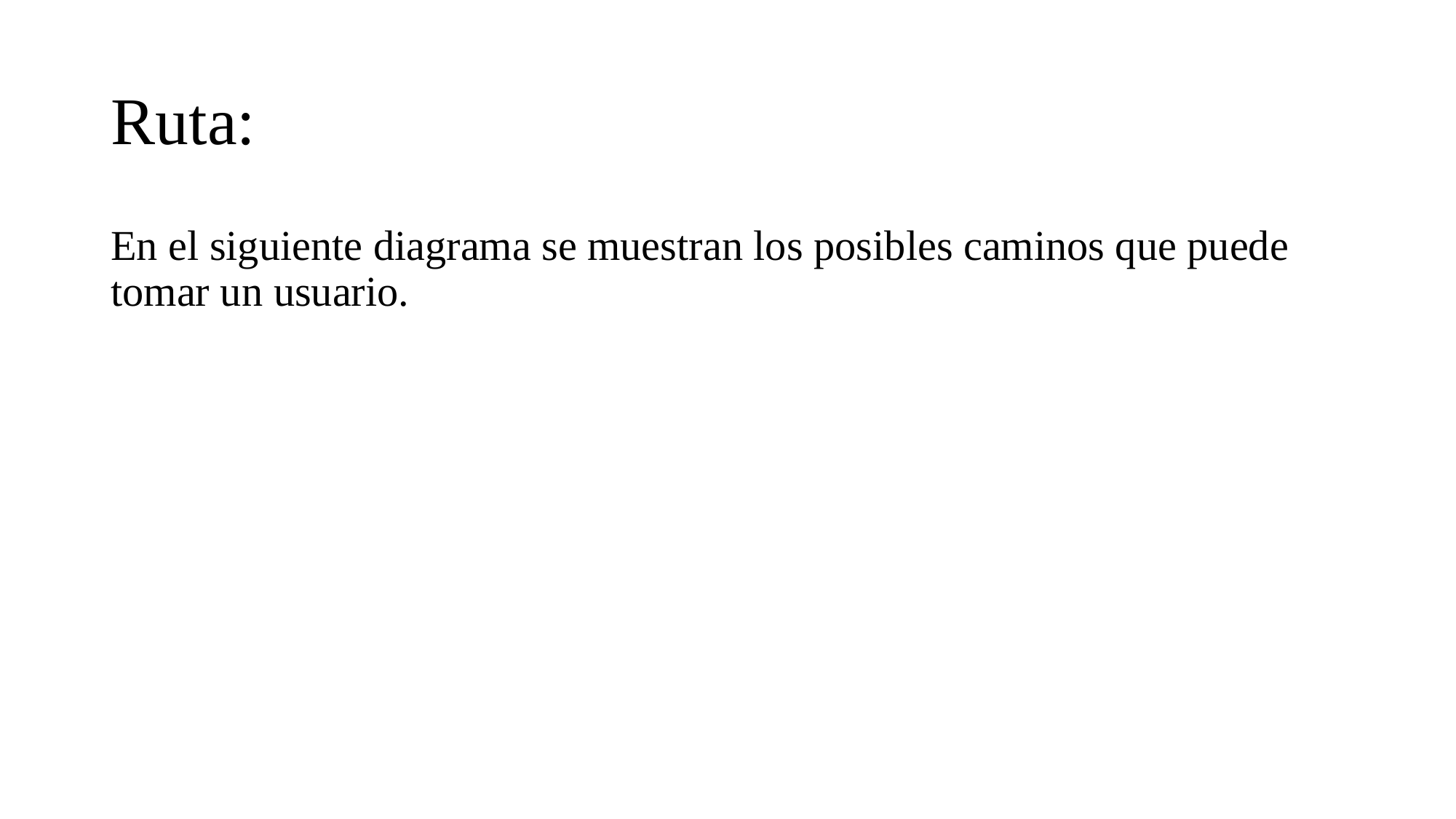

# Ruta:
En el siguiente diagrama se muestran los posibles caminos que puede tomar un usuario.